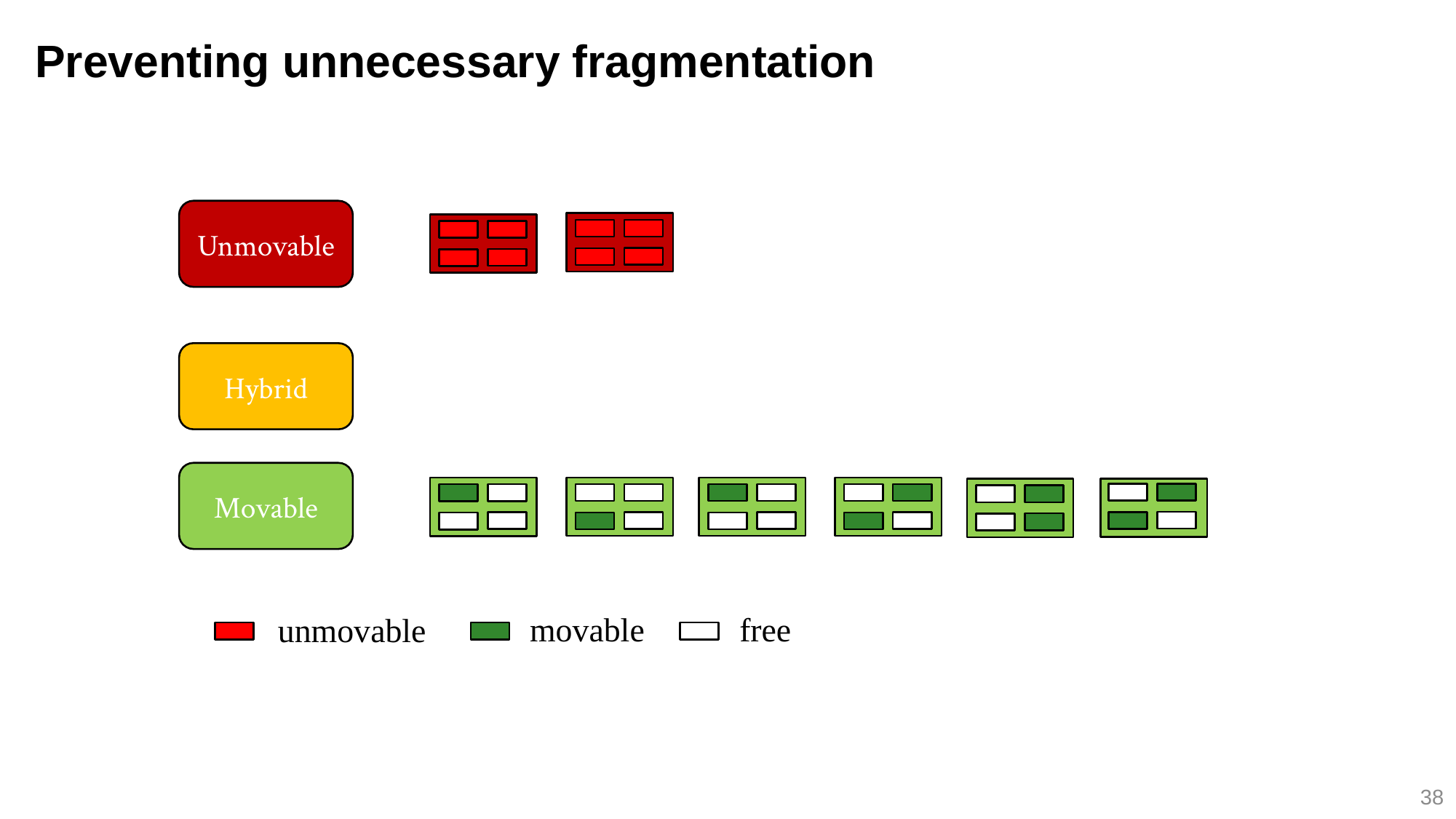

Preventing unnecessary fragmentation
Unmovable

Hybrid
Movable

free
movable
unmovable

38